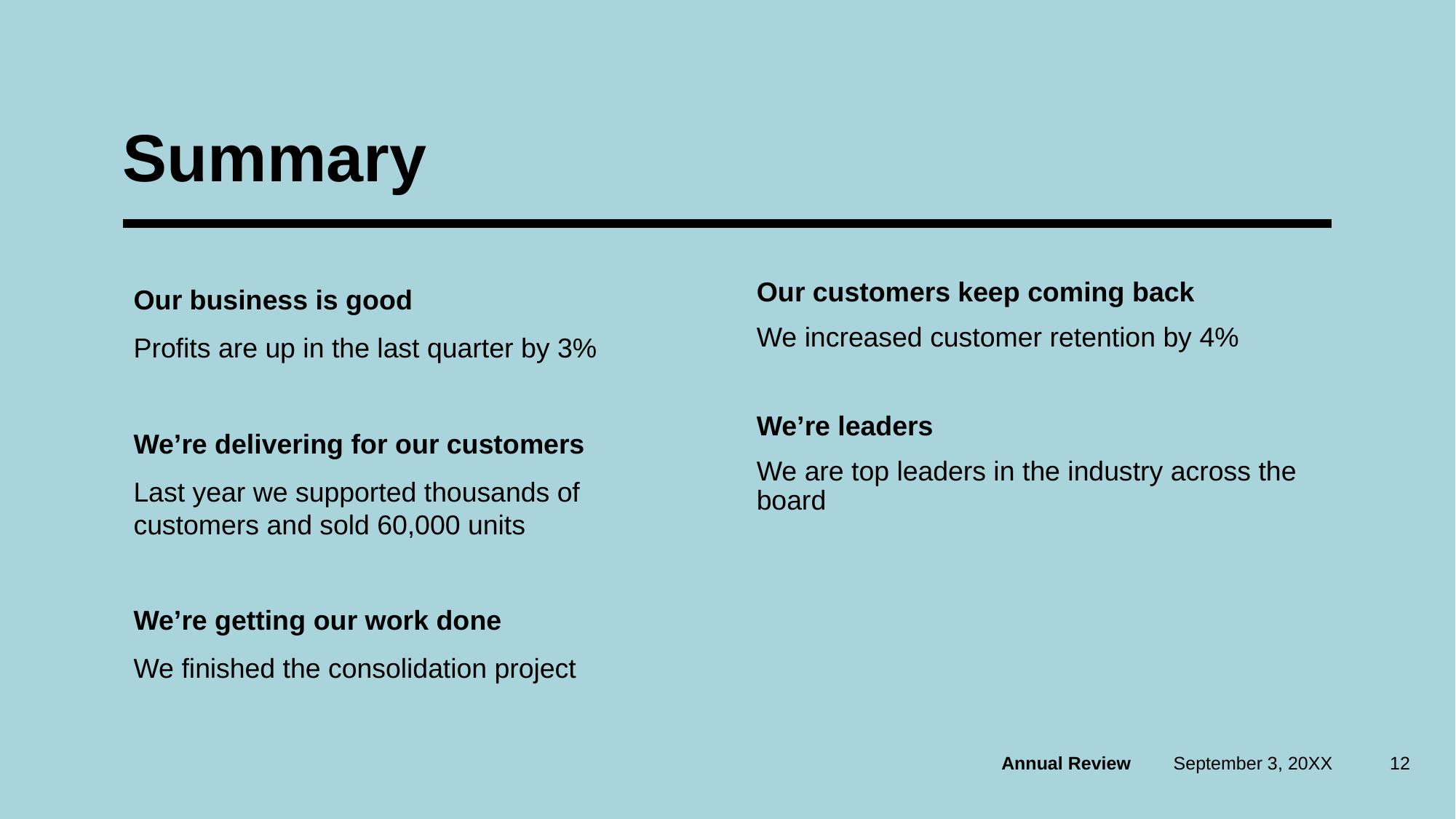

# Summary
Our customers keep coming back
We increased customer retention by 4%

We’re leaders
We are top leaders in the industry across the board
Our business is good
Profits are up in the last quarter by 3%

We’re delivering for our customers
Last year we supported thousands of customers and sold 60,000 units

We’re getting our work done
We finished the consolidation project
September 3, 20XX
12
Annual Review